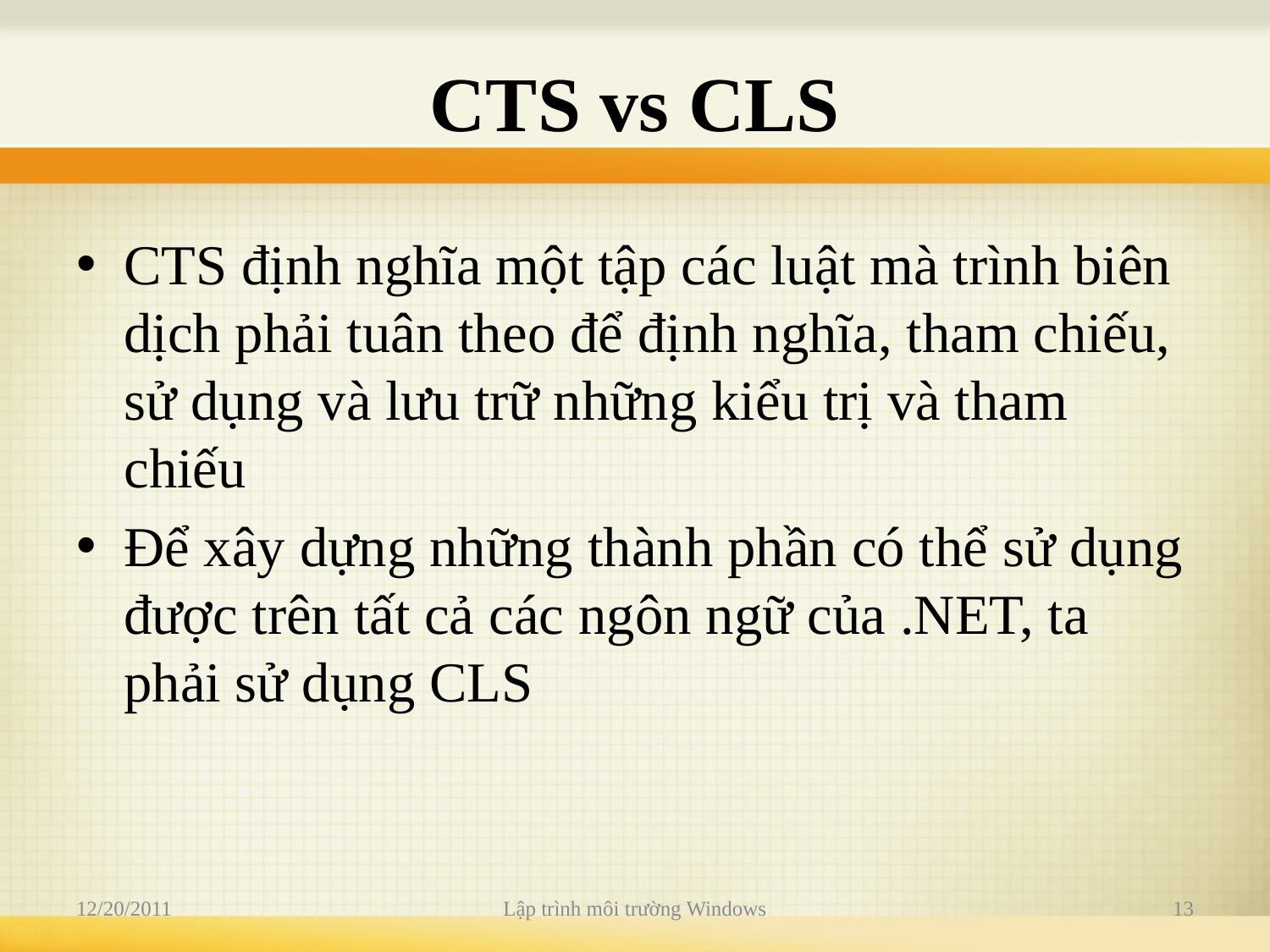

# CTS vs CLS
CTS định nghĩa một tập các luật mà trình biên dịch phải tuân theo để định nghĩa, tham chiếu, sử dụng và lưu trữ những kiểu trị và tham chiếu
Để xây dựng những thành phần có thể sử dụng được trên tất cả các ngôn ngữ của .NET, ta phải sử dụng CLS
12/20/2011
Lập trình môi trường Windows
13